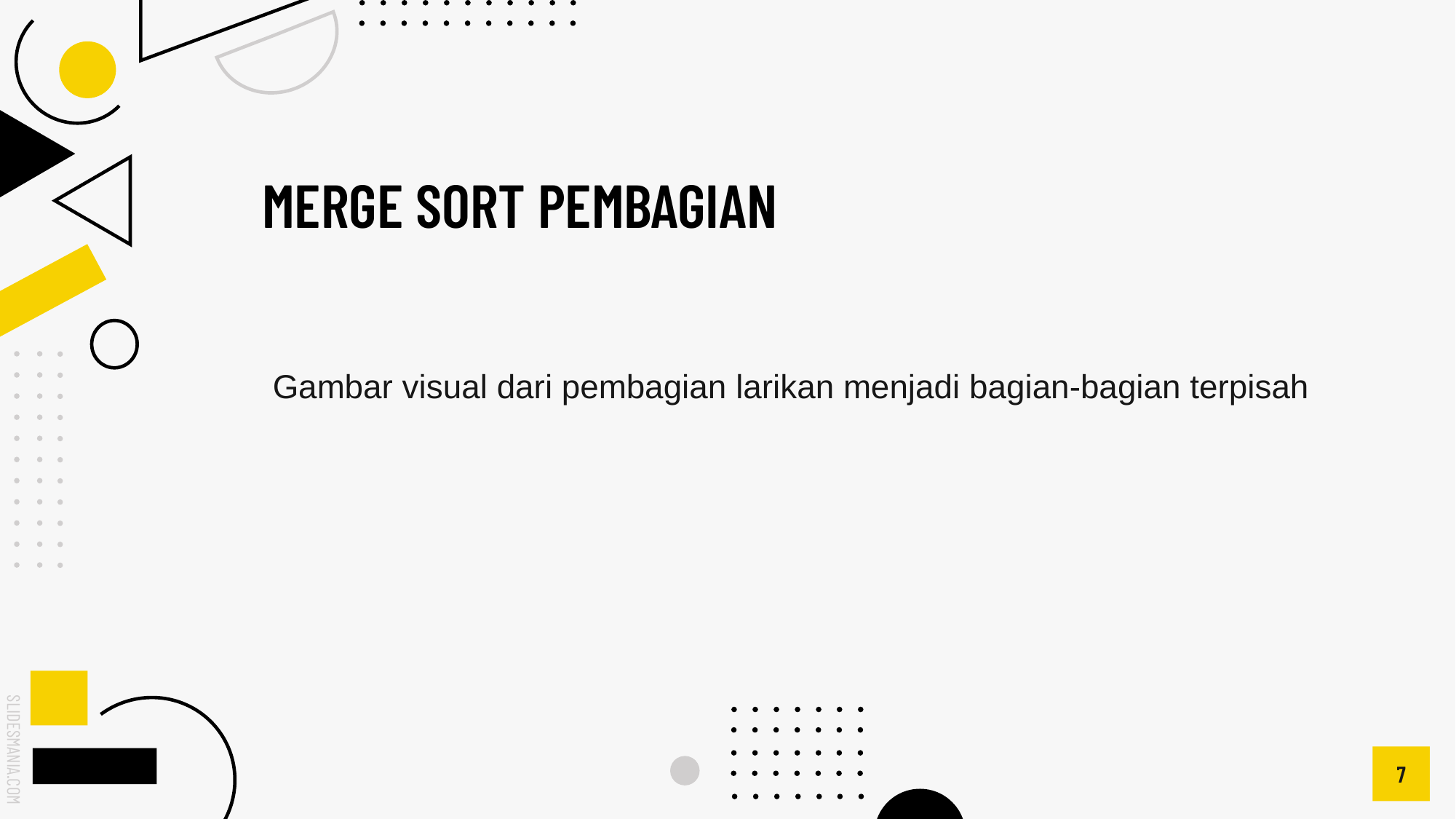

# MERGE SORT PEMBAGIAN
Gambar visual dari pembagian larikan menjadi bagian-bagian terpisah

7